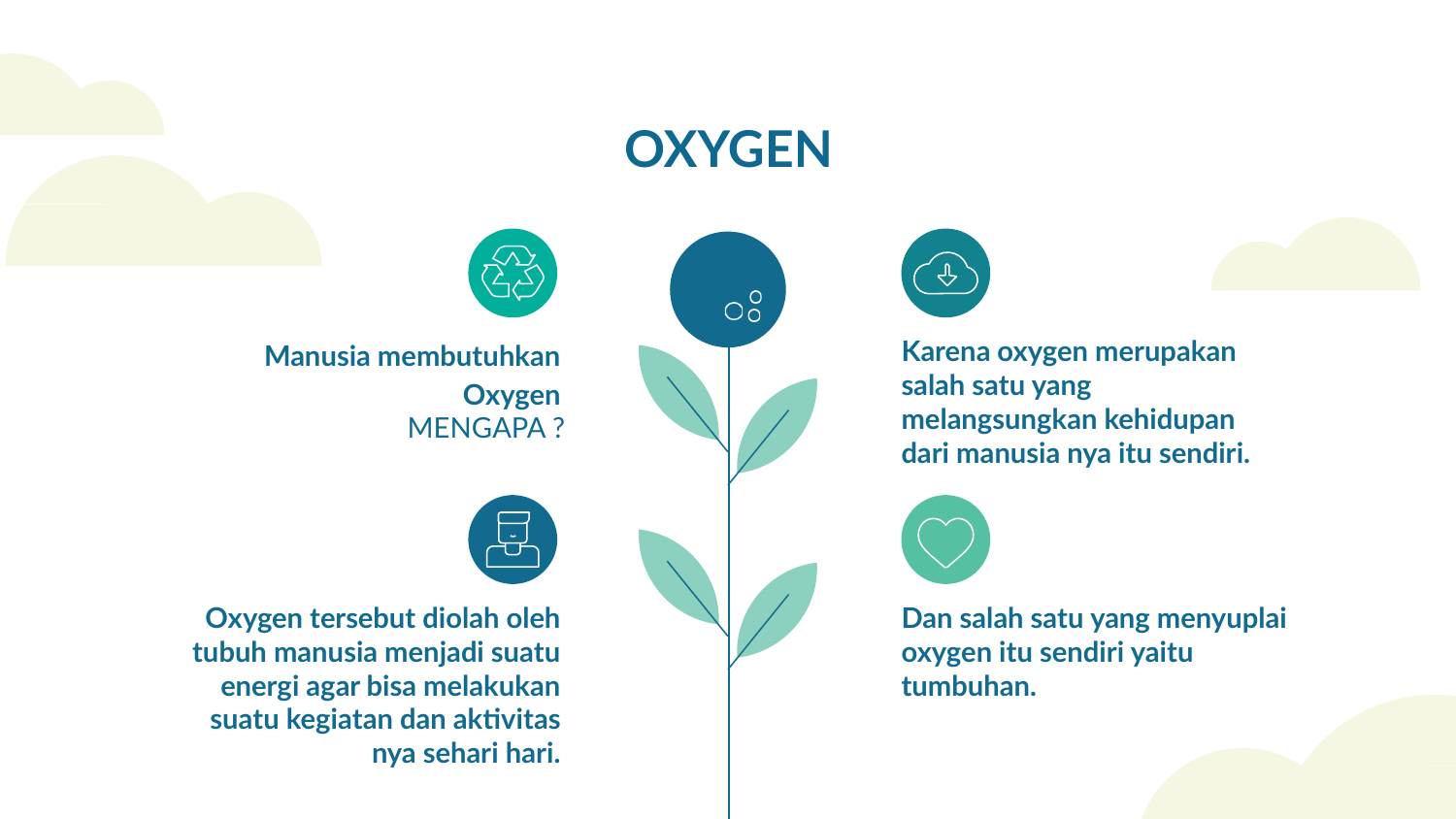

# OXYGEN

Manusia membutuhkan Oxygen
Karena oxygen merupakan salah satu yang melangsungkan kehidupan dari manusia nya itu sendiri.
MENGAPA ?

Oxygen tersebut diolah oleh tubuh manusia menjadi suatu energi agar bisa melakukan suatu kegiatan dan aktivitas nya sehari hari.
Dan salah satu yang menyuplai oxygen itu sendiri yaitu tumbuhan.